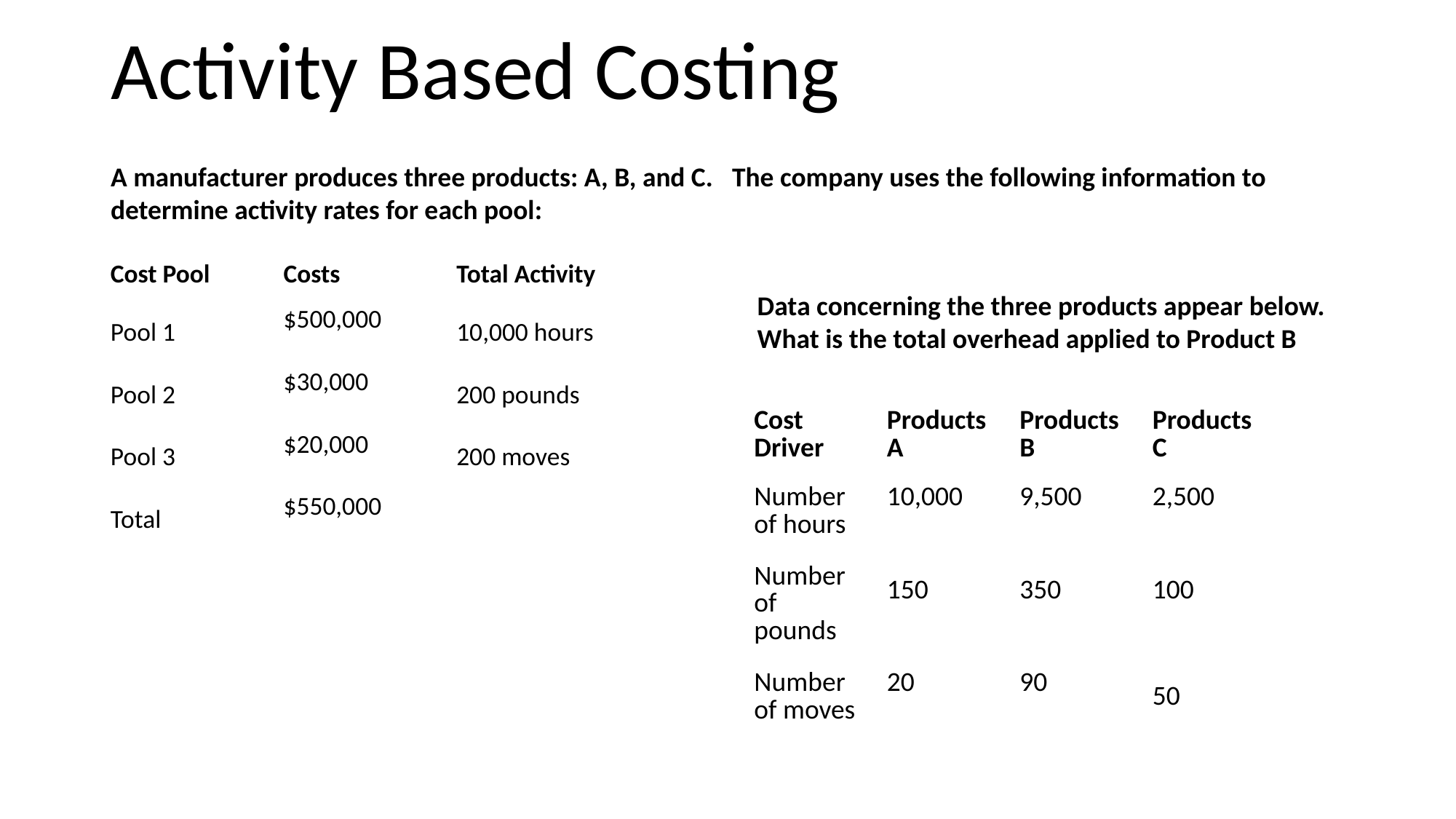

A manufacturer produces three products: A, B, and C. 
The company uses the following information to determine activity rates for each pool:
# Activity Based Costing
A manufacturer produces three products: A, B, and C.   The company uses the following information to determine activity rates for each pool:
| Cost Pool | Costs | Total Activity |
| --- | --- | --- |
| Pool 1 | $500,000 | 10,000 hours |
| Pool 2 | $30,000 | 200 pounds |
| Pool 3 | $20,000 | 200 moves |
| Total | $550,000 |  |
Data concerning the three products appear below.
What is the total overhead applied to Product B
| Cost Driver | Products A | Products B | Products C |
| --- | --- | --- | --- |
| Number of hours | 10,000 | 9,500 | 2,500 |
| Number of pounds | 150 | 350 | 100 |
| Number of moves | 20 | 90 | 50 |